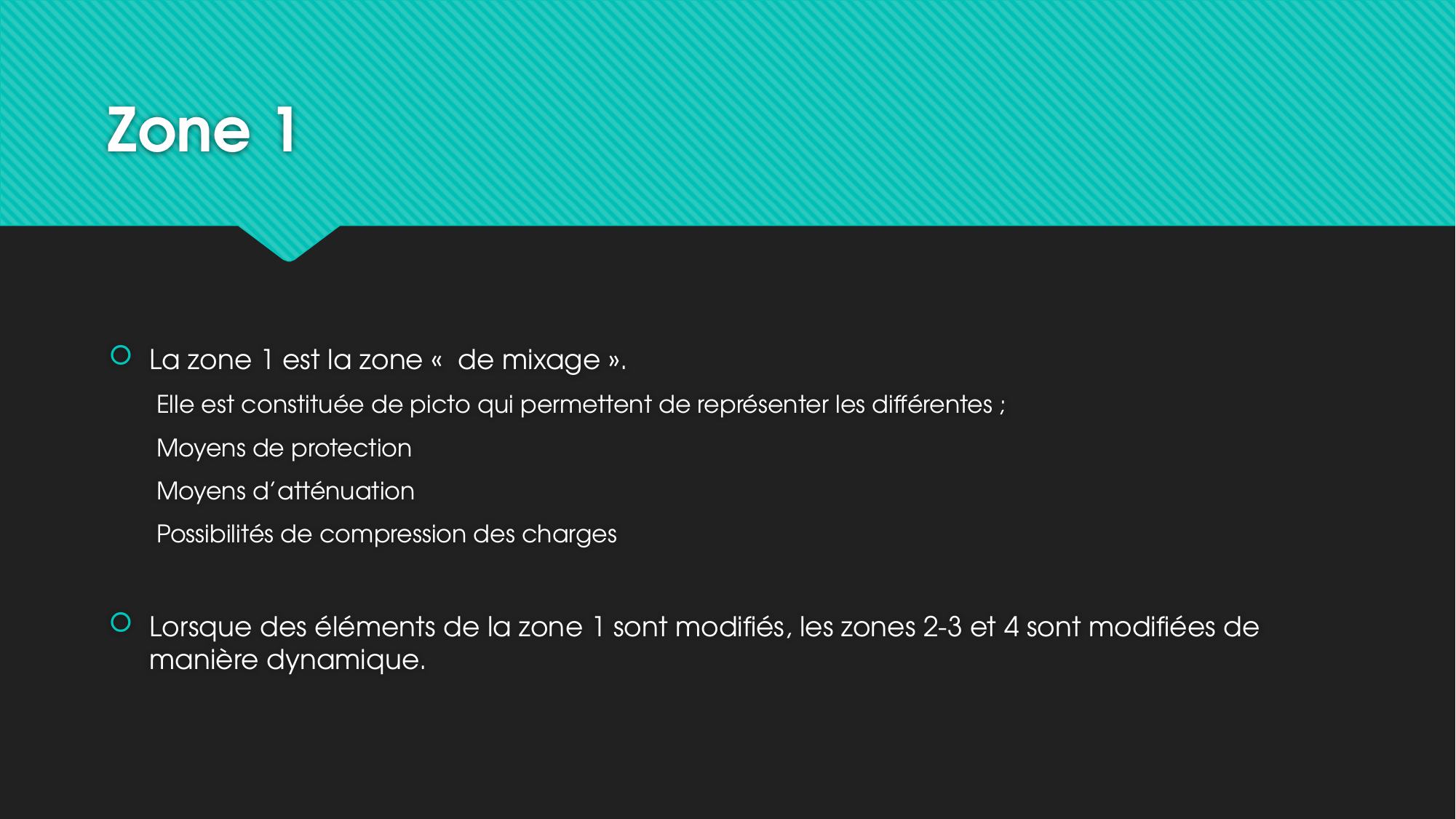

# Zone 1
La zone 1 est la zone «  de mixage ».
Elle est constituée de picto qui permettent de représenter les différentes ;
Moyens de protection
Moyens d’atténuation
Possibilités de compression des charges

Lorsque des éléments de la zone 1 sont modifiés, les zones 2-3 et 4 sont modifiées de manière dynamique.